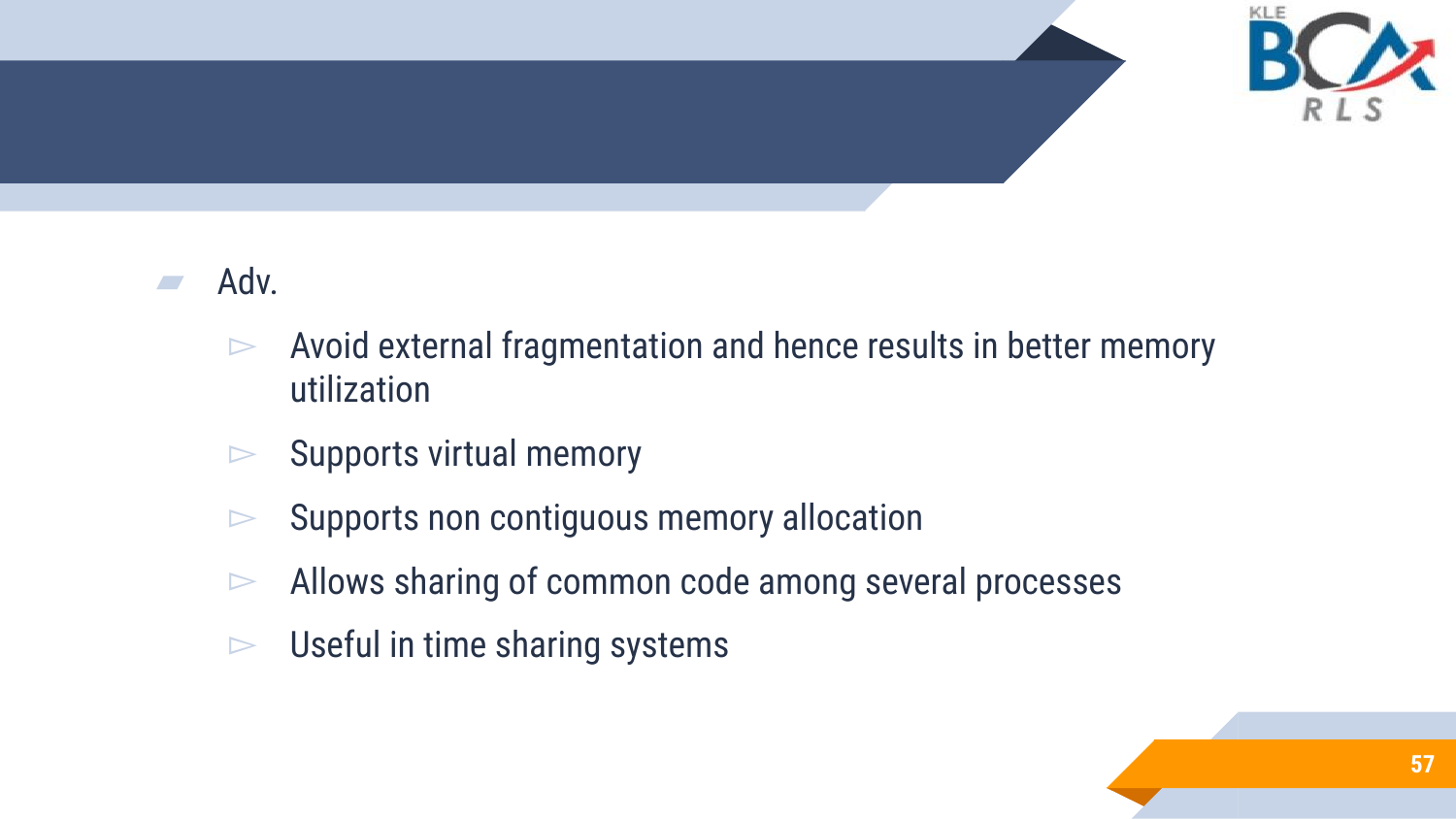

Adv.
Avoid external fragmentation and hence results in better memory utilization
Supports virtual memory
Supports non contiguous memory allocation
Allows sharing of common code among several processes
Useful in time sharing systems
57